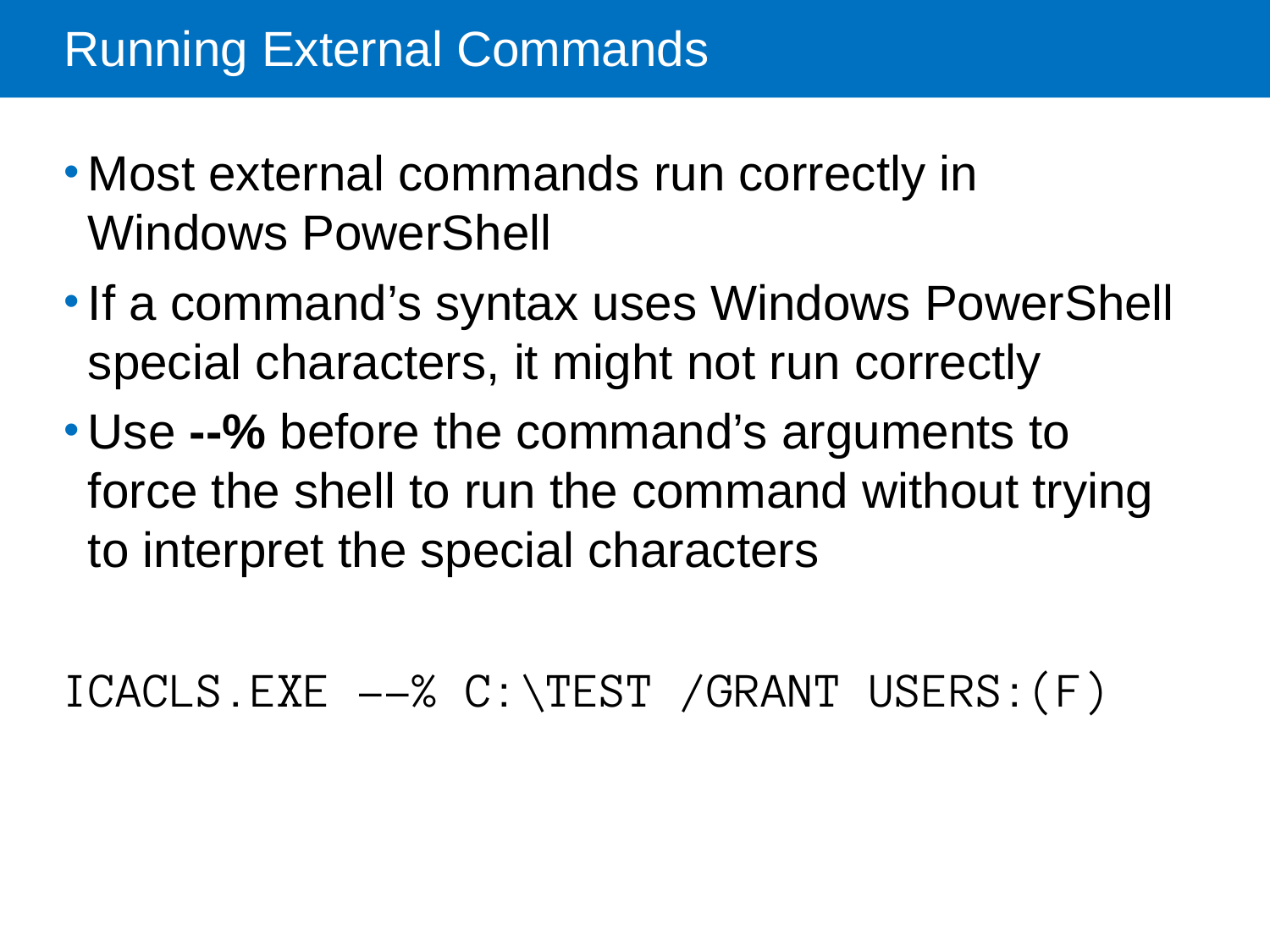

# Running External Commands
Most external commands run correctly in Windows PowerShell
If a command’s syntax uses Windows PowerShell special characters, it might not run correctly
Use --% before the command’s arguments to force the shell to run the command without trying to interpret the special characters

ICACLS.EXE --% C:\TEST /GRANT USERS:(F)